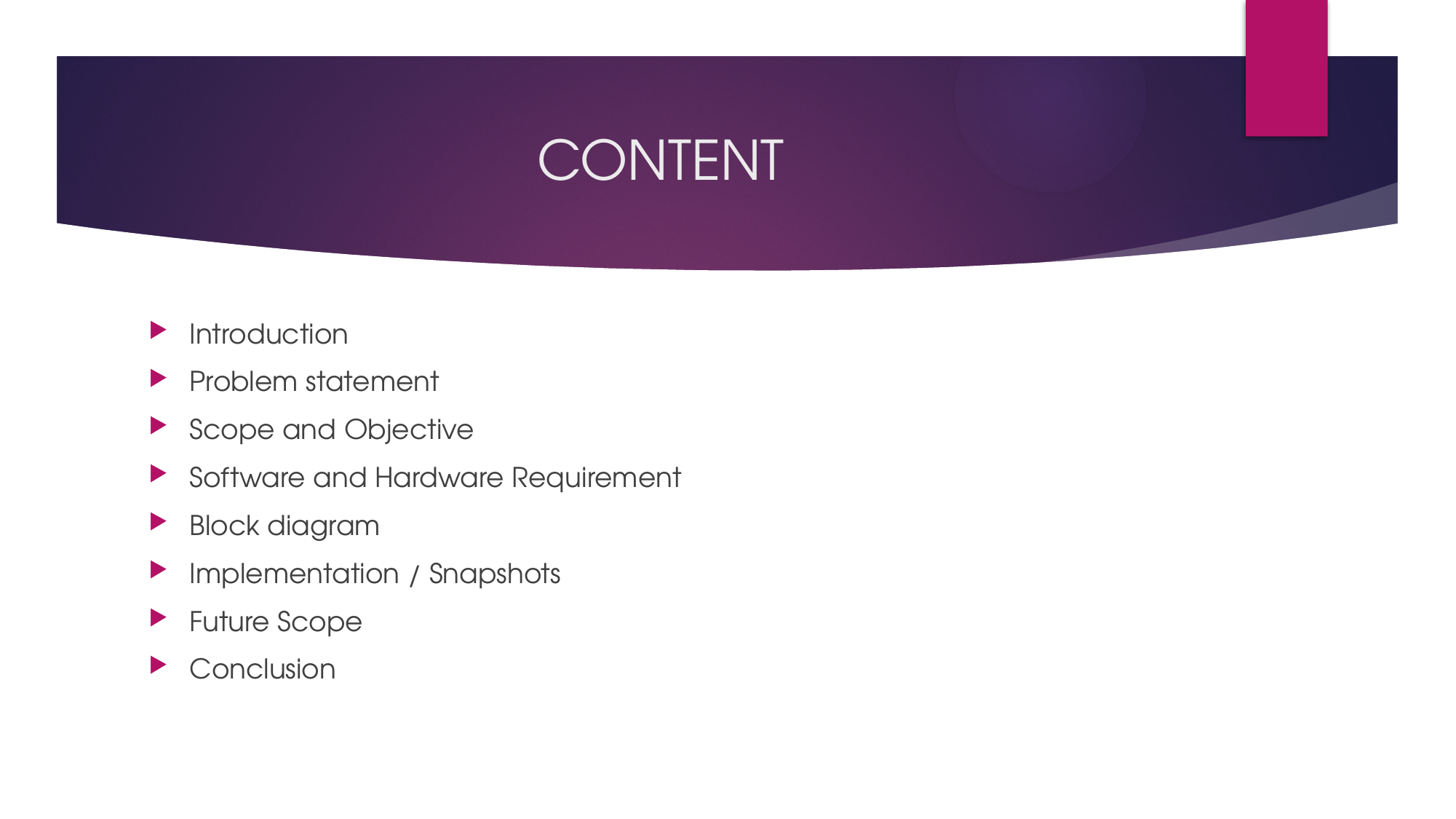

# CONTENT
Introduction
Problem statement
Scope and Objective
Software and Hardware Requirement
Block diagram
Implementation / Snapshots
Future Scope
Conclusion